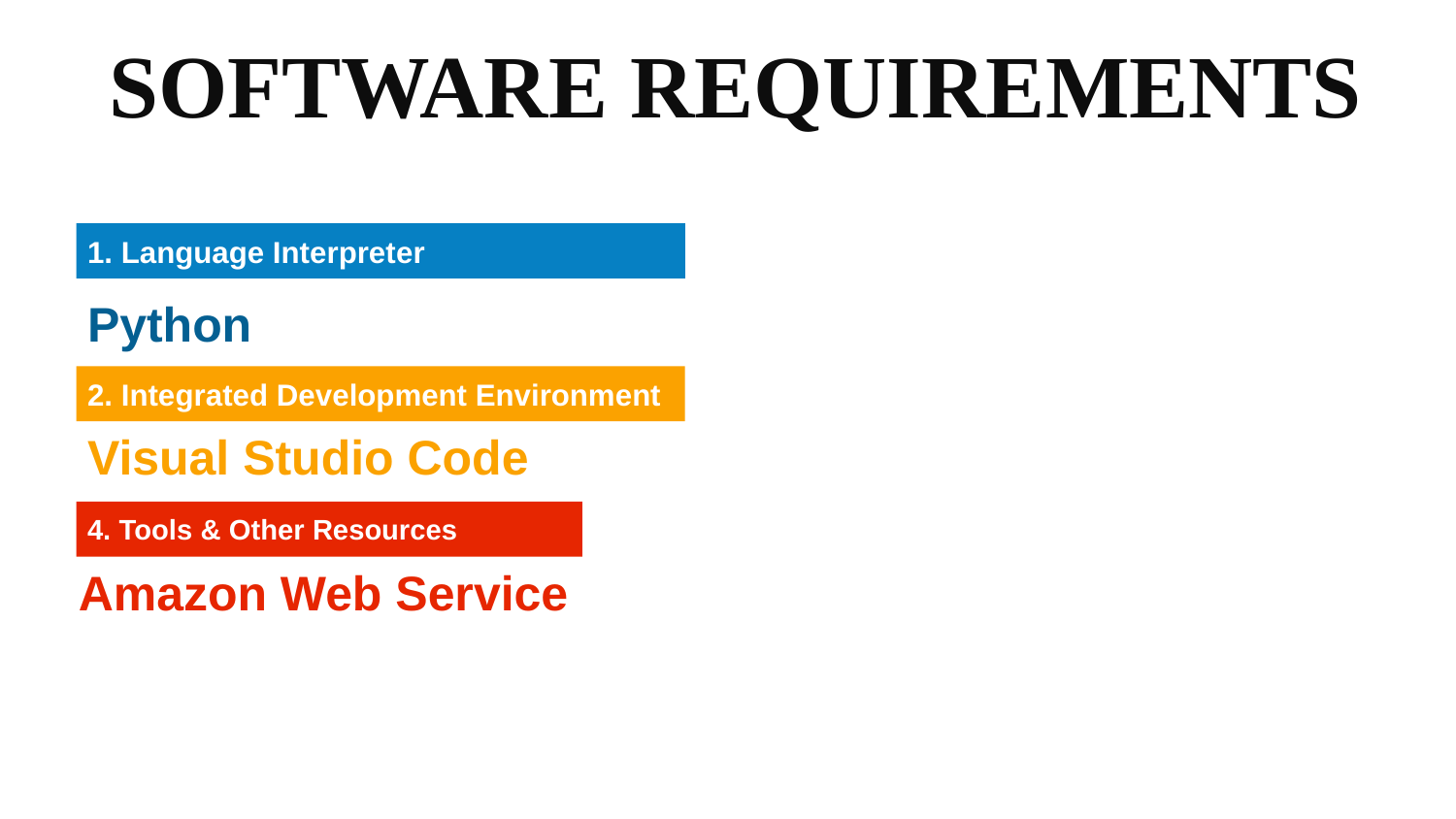

SOFTWARE REQUIREMENTS
1. Language Interpreter

Python
2. Integrated Development Environment

Visual Studio Code
4. Tools & Other Resources

Amazon Web Service